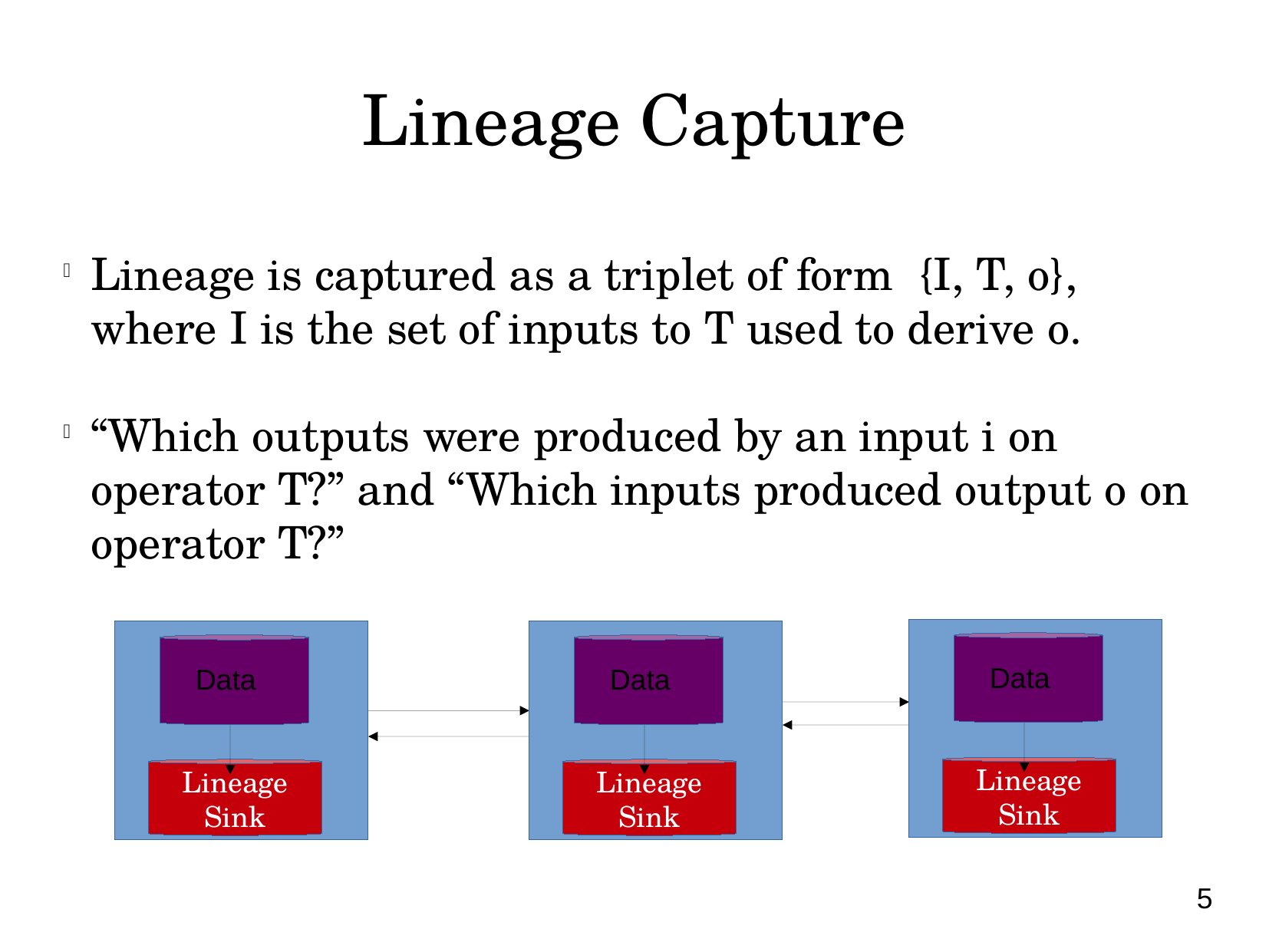

Lineage Capture
Lineage is captured as a triplet of form  {I, T, o}, where I is the set of inputs to T used to derive o.

“Which outputs were produced by an input i on operator T?” and “Which inputs produced output o on operator T?”

Data
Data
Data
Data
Data

Lineage
Sink
Lineage
Sink
Lineage
Sink
Lineage
Lineage
5